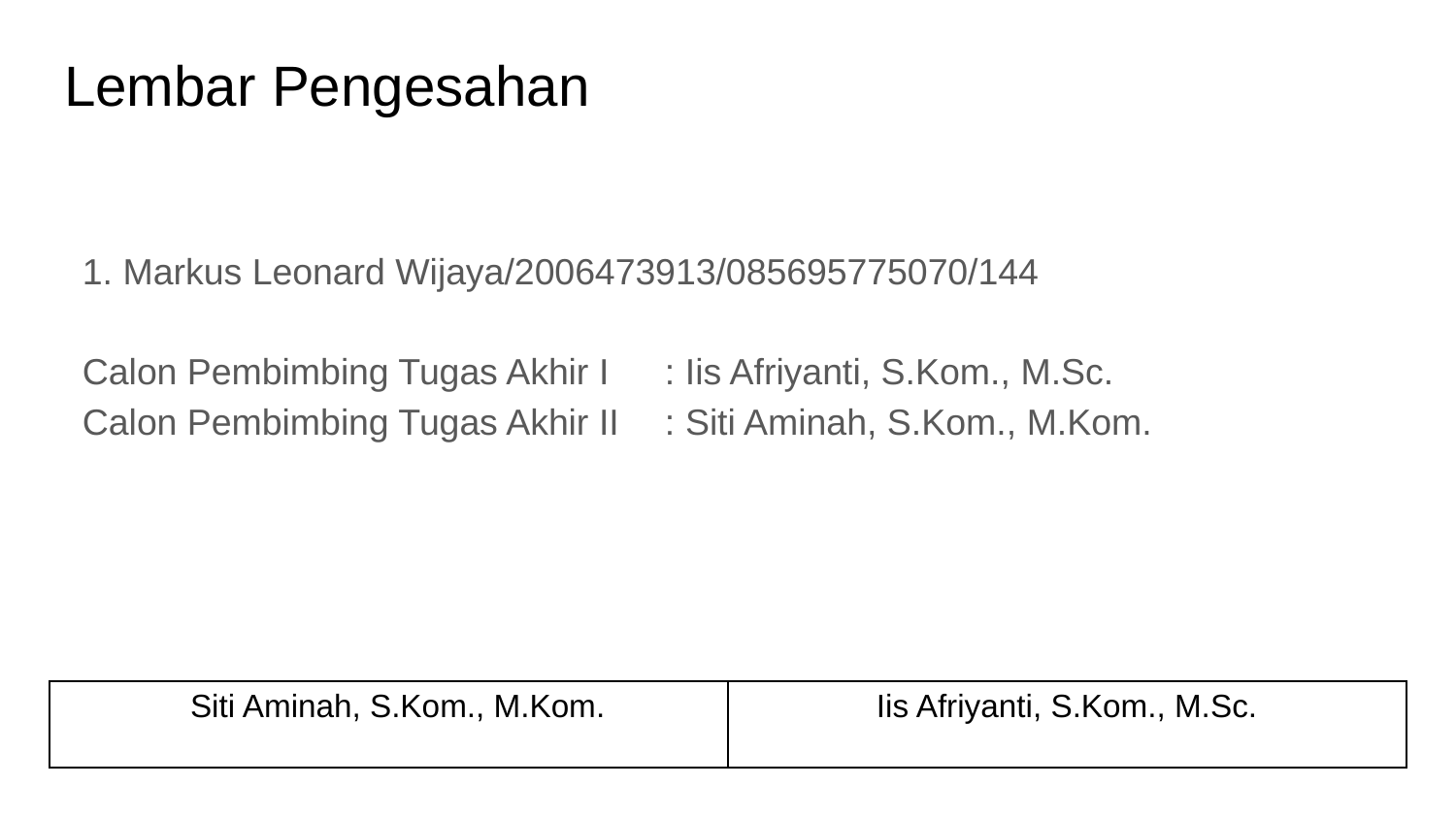

# Lembar Pengesahan

1. Markus Leonard Wijaya/2006473913/085695775070/144

Calon Pembimbing Tugas Akhir I	: Iis Afriyanti, S.Kom., M.Sc.
Calon Pembimbing Tugas Akhir II	: Siti Aminah, S.Kom., M.Kom.
| Siti Aminah, S.Kom., M.Kom. | Iis Afriyanti, S.Kom., M.Sc. |
| --- | --- |